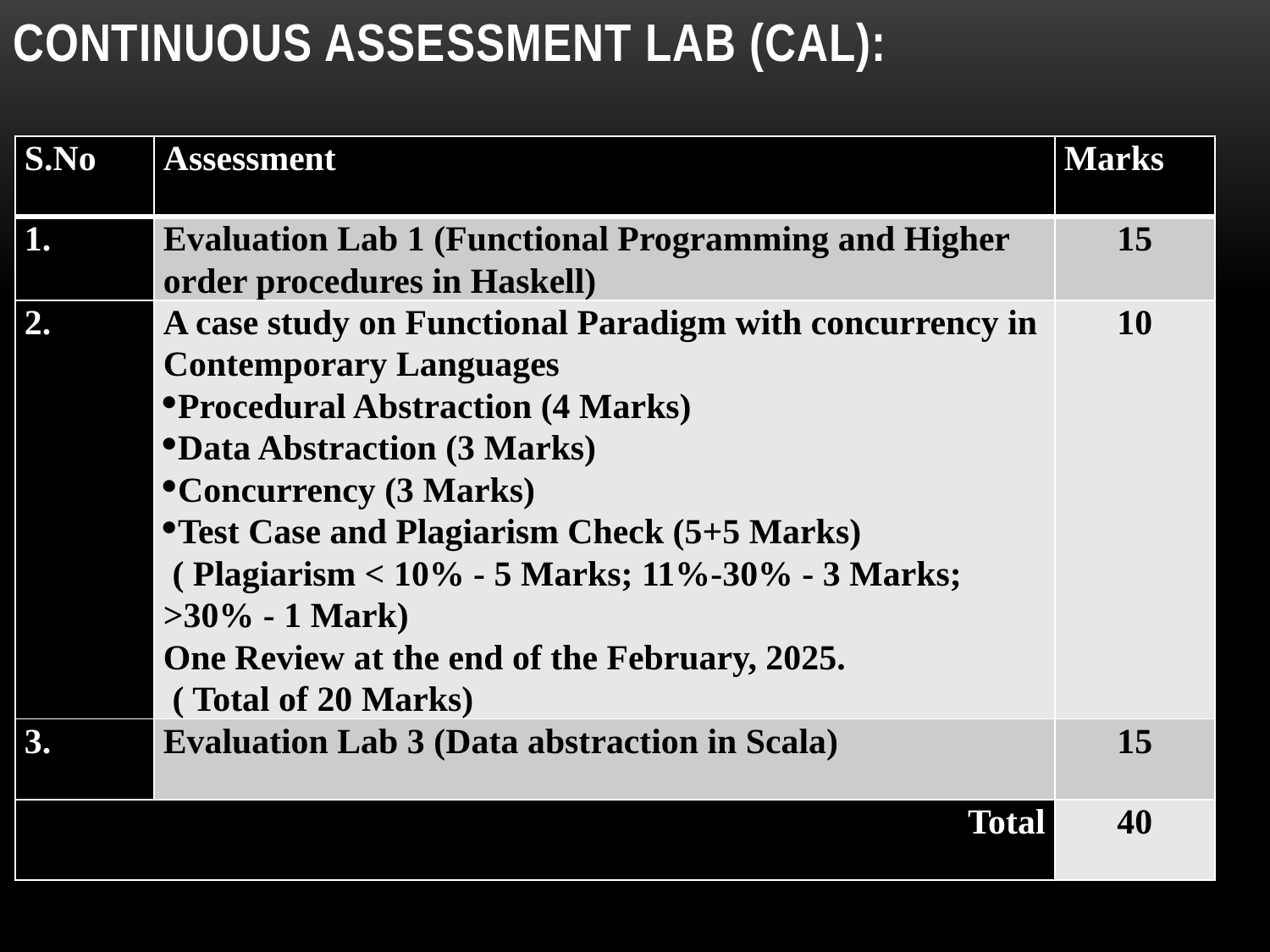

# Continuous Assessment Lab (CAL):
| S.No | Assessment | Marks |
| --- | --- | --- |
| 1. | Evaluation Lab 1 (Functional Programming and Higher order procedures in Haskell) | 15 |
| 2. | A case study on Functional Paradigm with concurrency in Contemporary Languages Procedural Abstraction (4 Marks) Data Abstraction (3 Marks) Concurrency (3 Marks) Test Case and Plagiarism Check (5+5 Marks) ( Plagiarism < 10% - 5 Marks; 11%-30% - 3 Marks; >30% - 1 Mark) One Review at the end of the February, 2025. ( Total of 20 Marks) | 10 |
| 3. | Evaluation Lab 3 (Data abstraction in Scala) | 15 |
| Total |  | 40 |